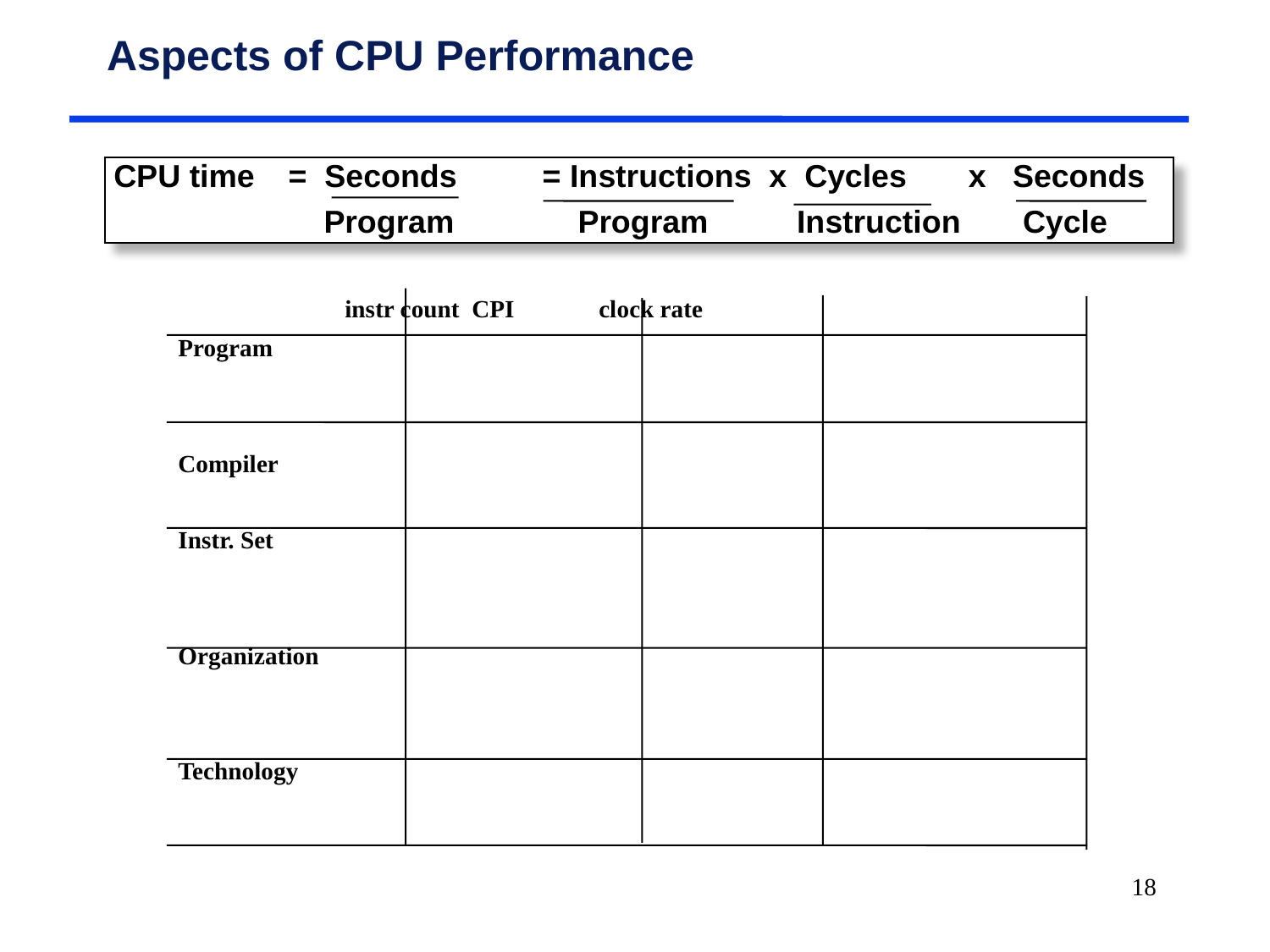

# Aspects of CPU Performance
CPU time	=  Seconds	= Instructions  x  Cycles       x   Seconds
		    Program	    Program          Instruction       Cycle

		instr count	CPI	clock rate
Program

Compiler

Instr. Set

Organization

Technology

18